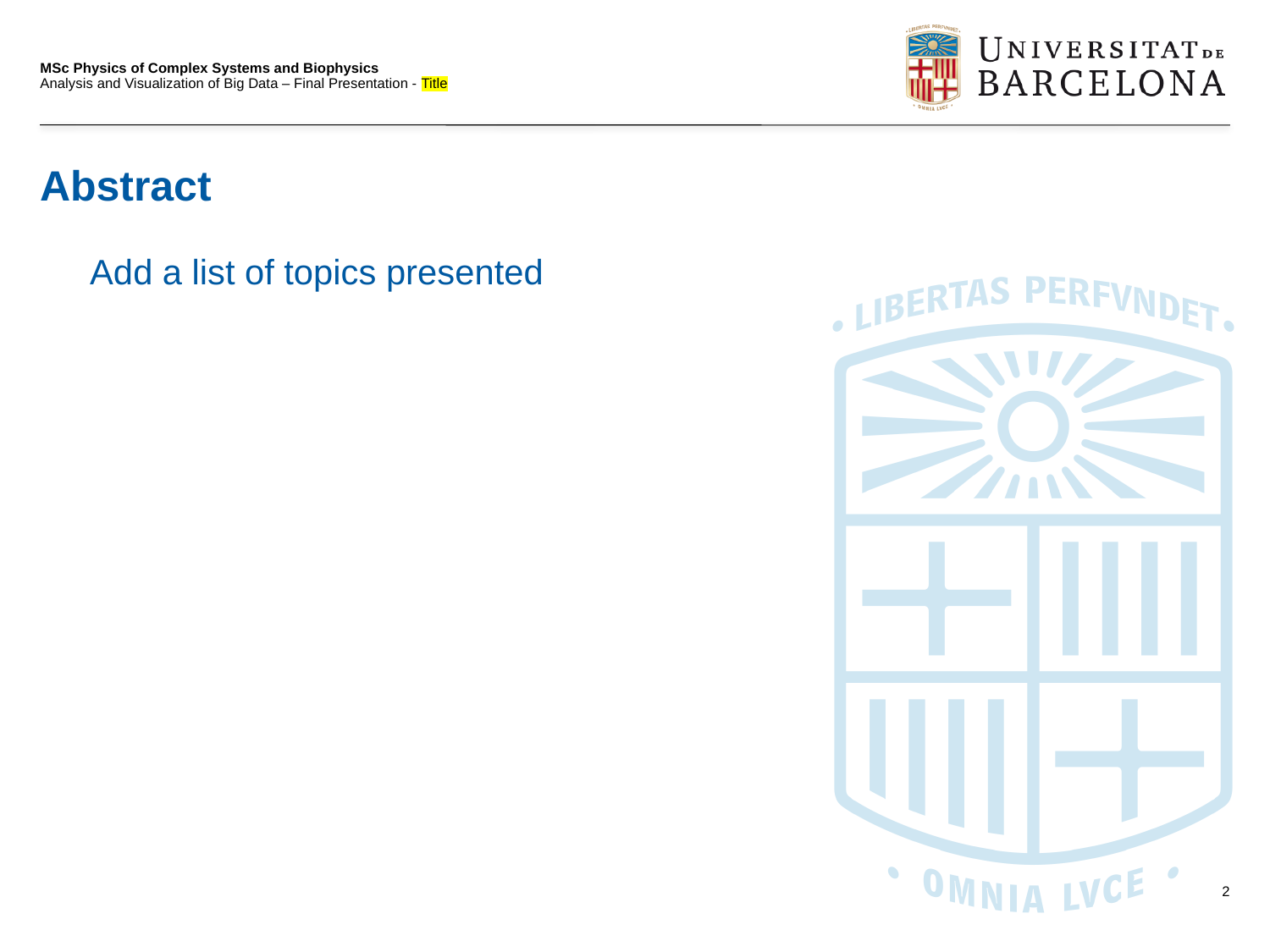

MSc Physics of Complex Systems and Biophysics

Analysis and Visualization of Big Data – Final Presentation - Title
Abstract
Add a list of topics presented

2